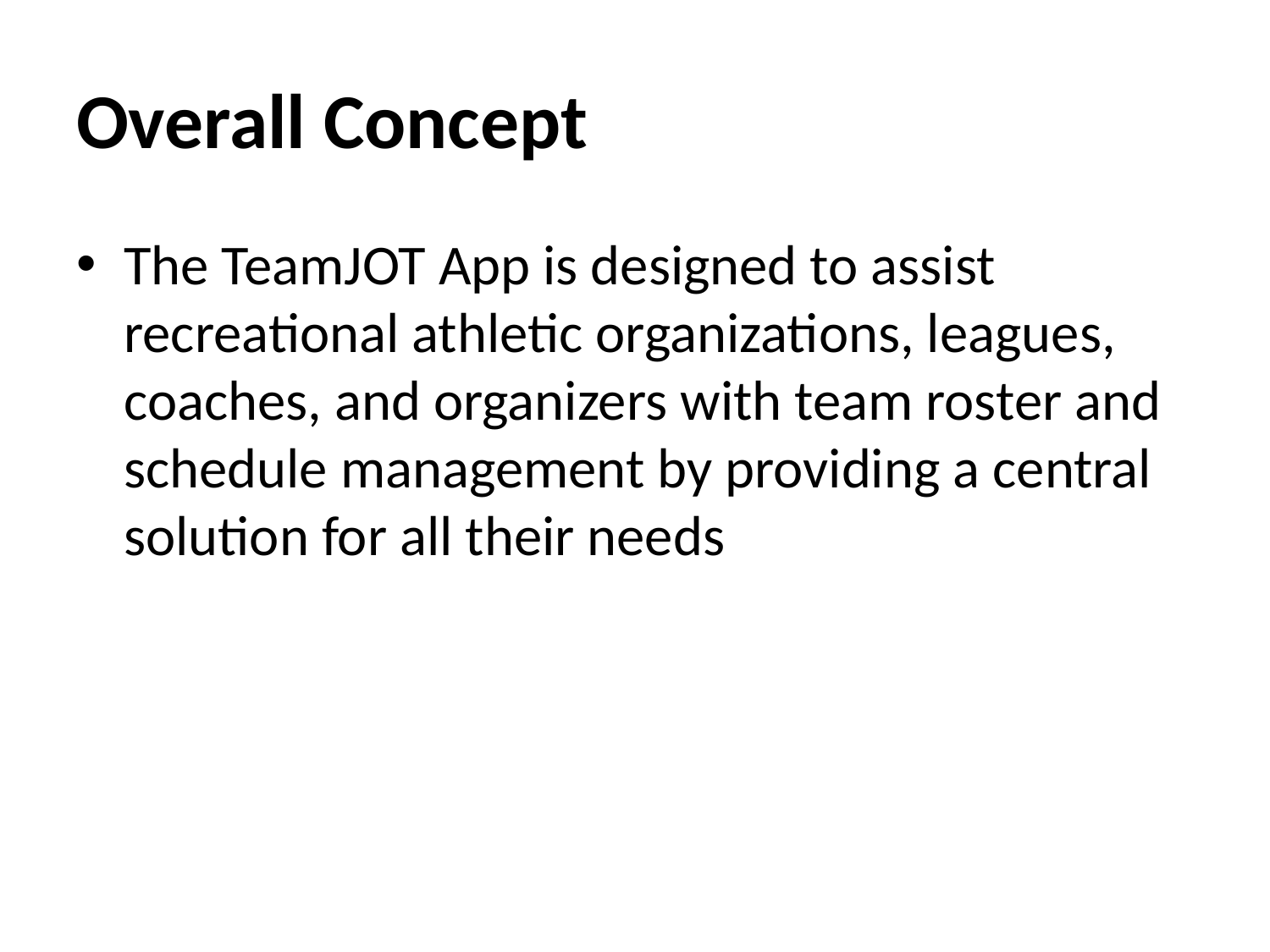

# Overall Concept
The TeamJOT App is designed to assist recreational athletic organizations, leagues, coaches, and organizers with team roster and schedule management by providing a central solution for all their needs